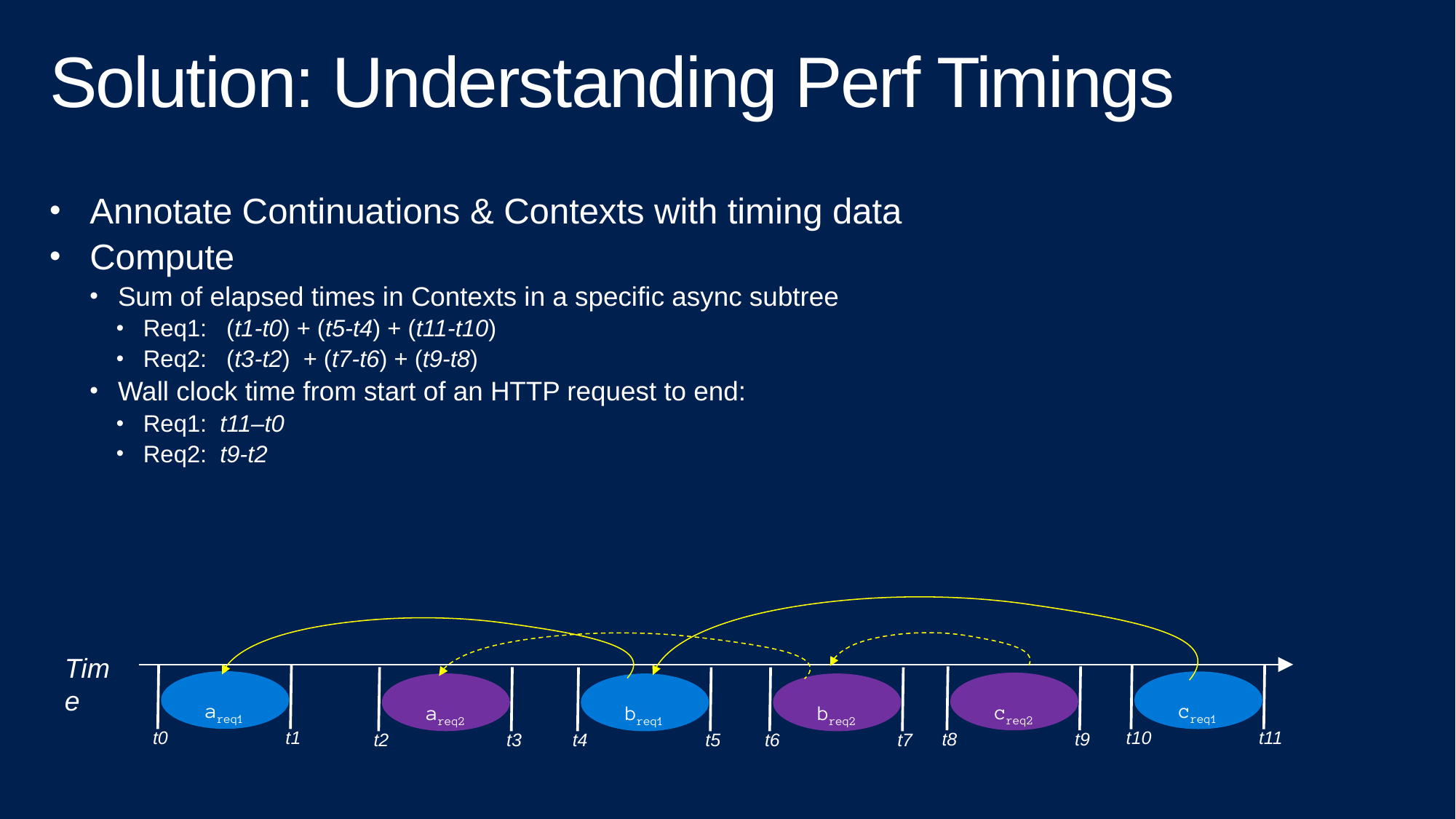

# Solution: Understanding Perf Timings
Annotate Continuations & Contexts with timing data
Compute
Sum of elapsed times in Contexts in a specific async subtree
Req1:   (t1-t0) + (t5-t4) + (t11-t10)
Req2:   (t3-t2)  + (t7-t6) + (t9-t8)
Wall clock time from start of an HTTP request to end:
Req1:  t11–t0
Req2:  t9-t2

Time
t0
t1
areq1
t10
t11
creq1
t8
t9
creq2
t2
t3
areq2
t4
t5
breq1
t6
t7
breq2